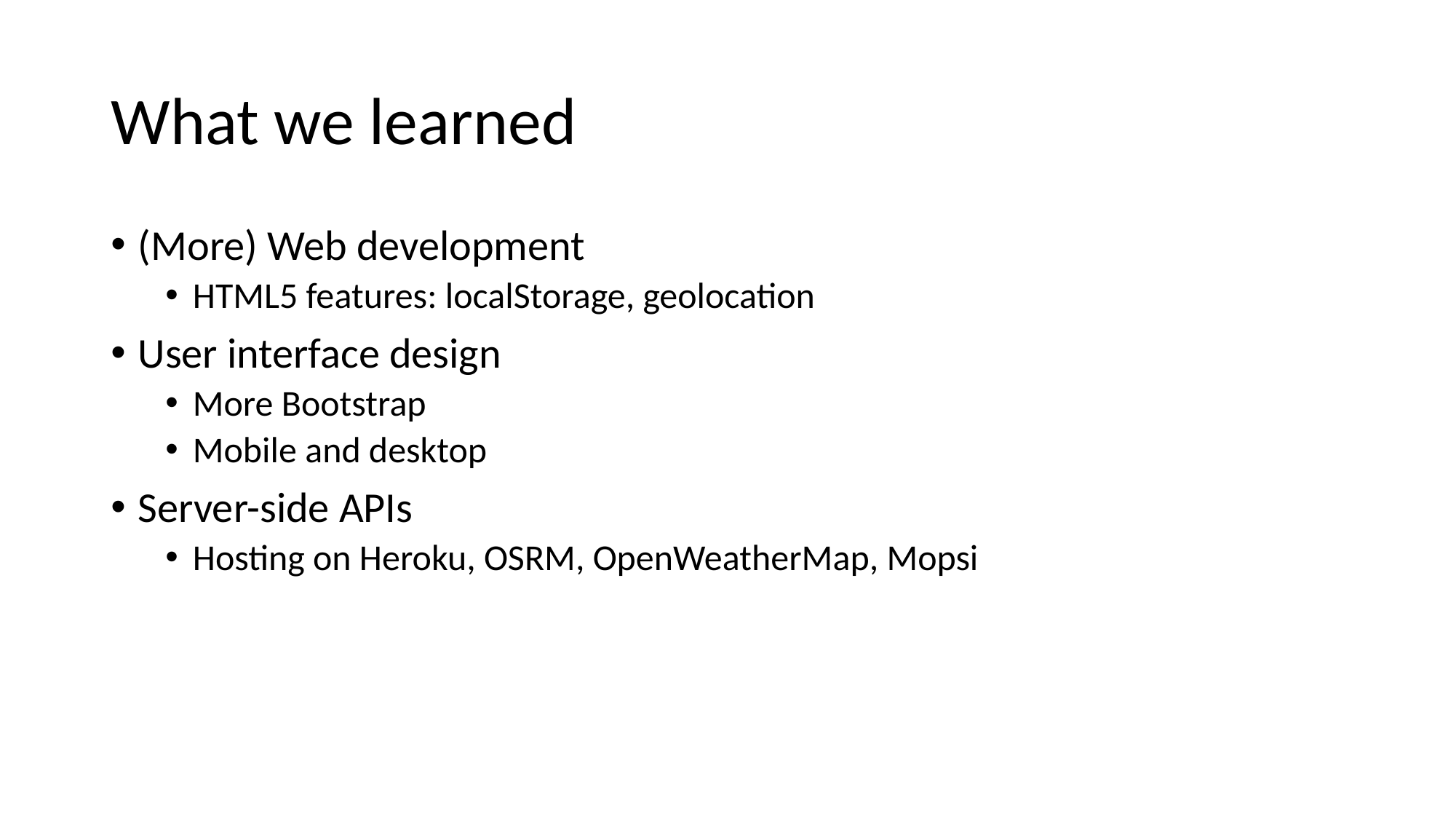

# What we learned
(More) Web development
HTML5 features: localStorage, geolocation
User interface design
More Bootstrap
Mobile and desktop
Server-side APIs
Hosting on Heroku, OSRM, OpenWeatherMap, Mopsi